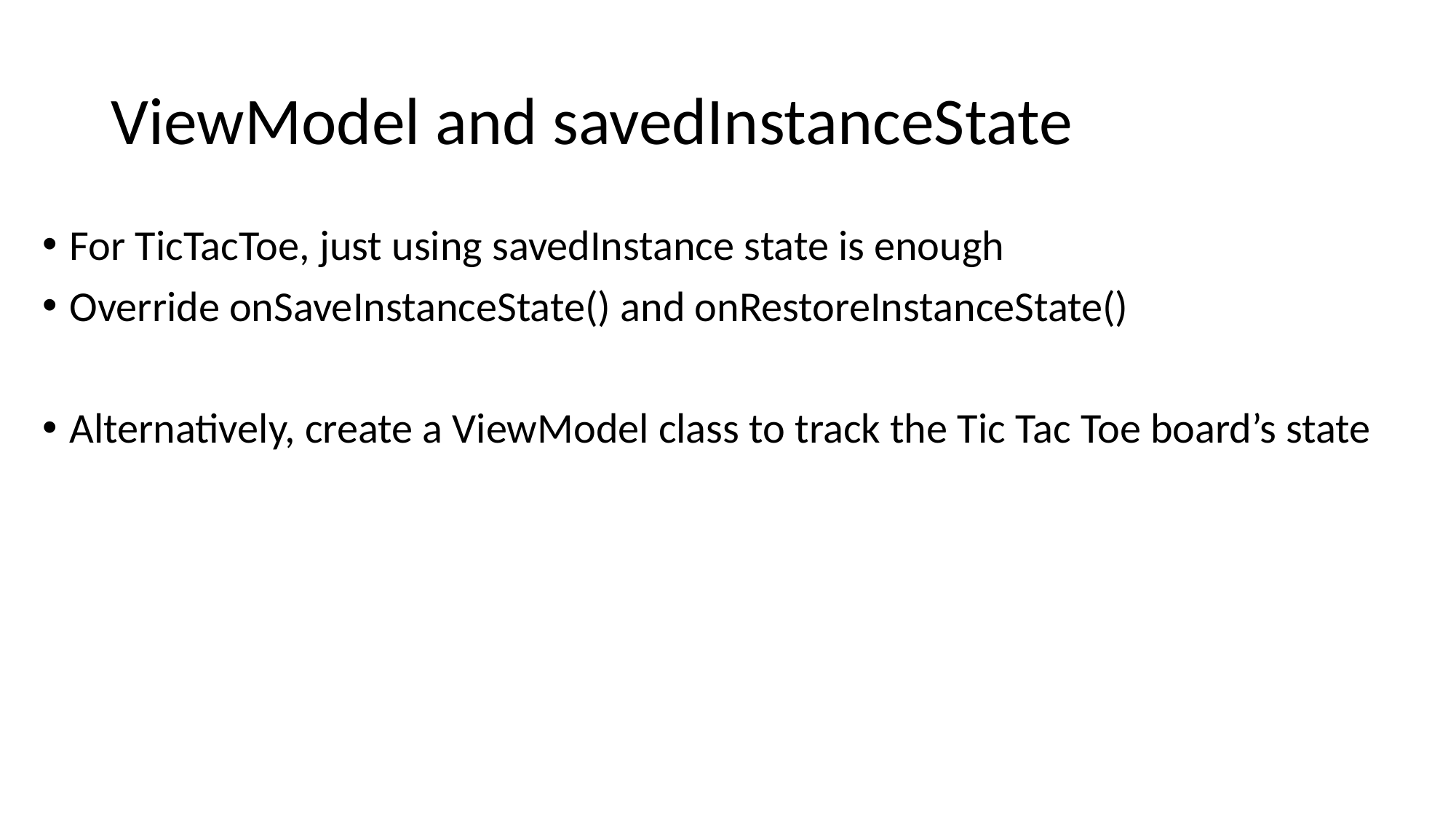

# ViewModel and savedInstanceState
For TicTacToe, just using savedInstance state is enough
Override onSaveInstanceState() and onRestoreInstanceState()

Alternatively, create a ViewModel class to track the Tic Tac Toe board’s state